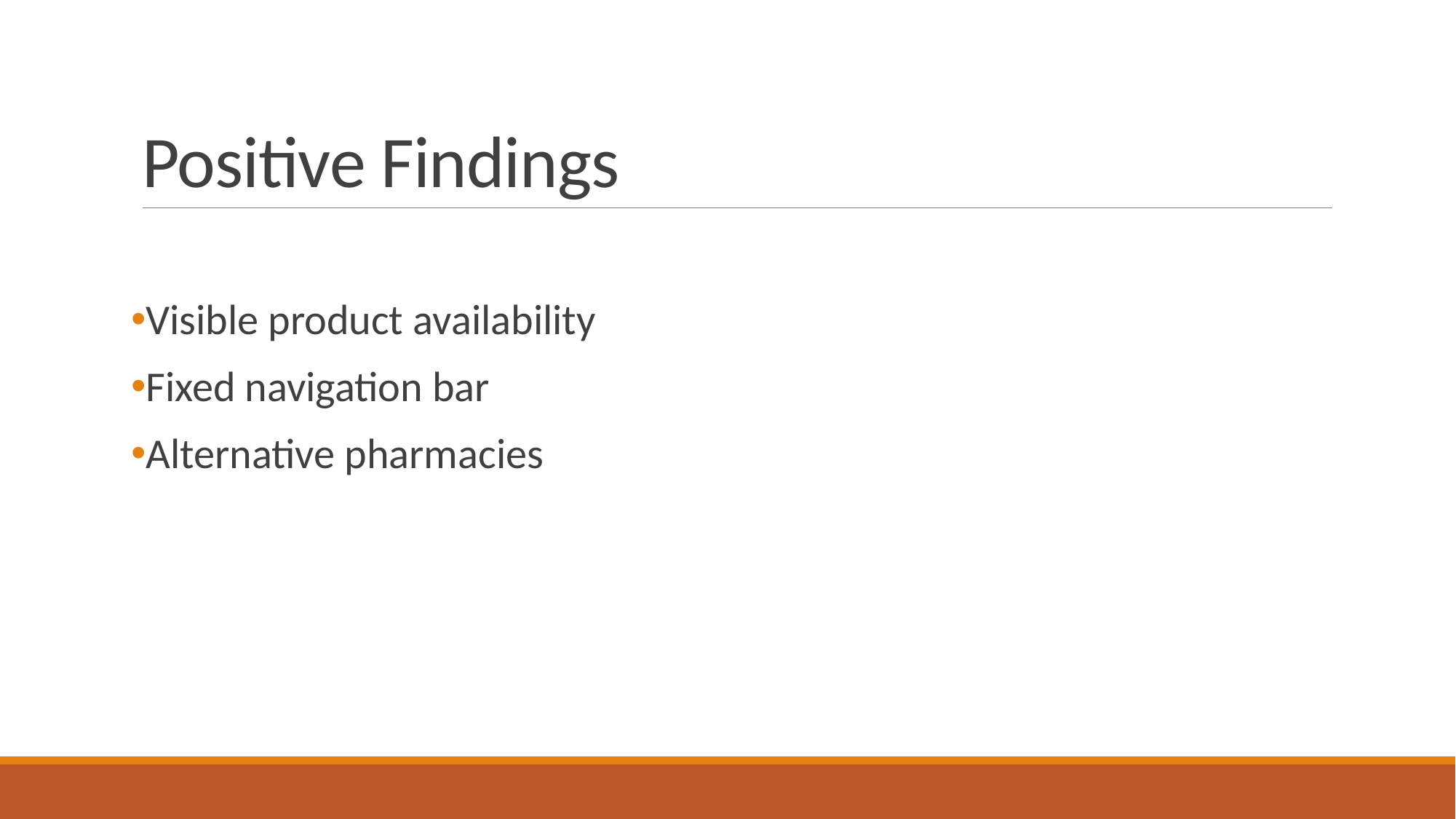

# Positive Findings

Visible product availability
Fixed navigation bar
Alternative pharmacies